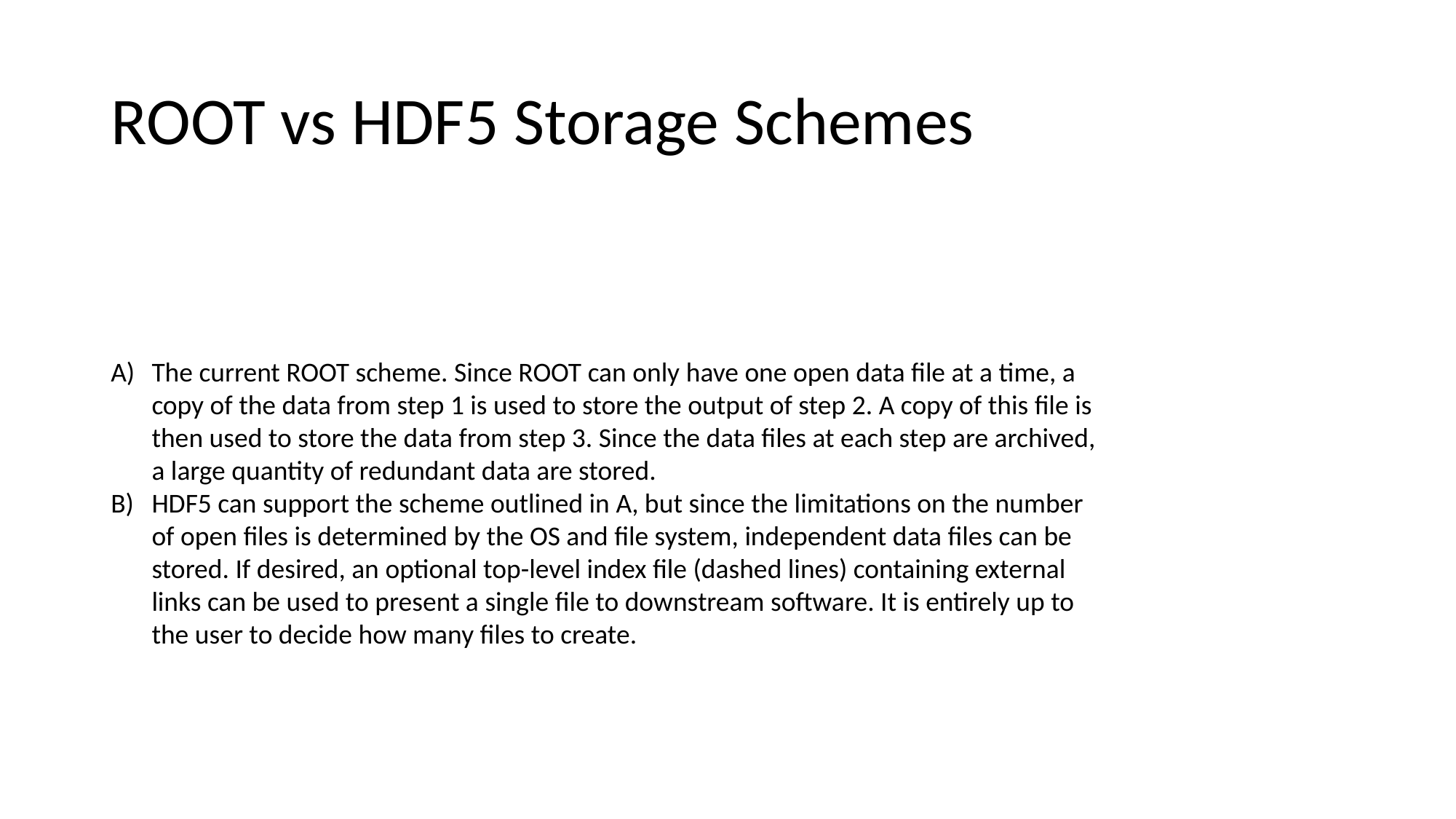

# ROOT vs HDF5 Storage Schemes
The current ROOT scheme. Since ROOT can only have one open data file at a time, a copy of the data from step 1 is used to store the output of step 2. A copy of this file is then used to store the data from step 3. Since the data files at each step are archived, a large quantity of redundant data are stored.
HDF5 can support the scheme outlined in A, but since the limitations on the number of open files is determined by the OS and file system, independent data files can be stored. If desired, an optional top-level index file (dashed lines) containing external links can be used to present a single file to downstream software. It is entirely up to the user to decide how many files to create.